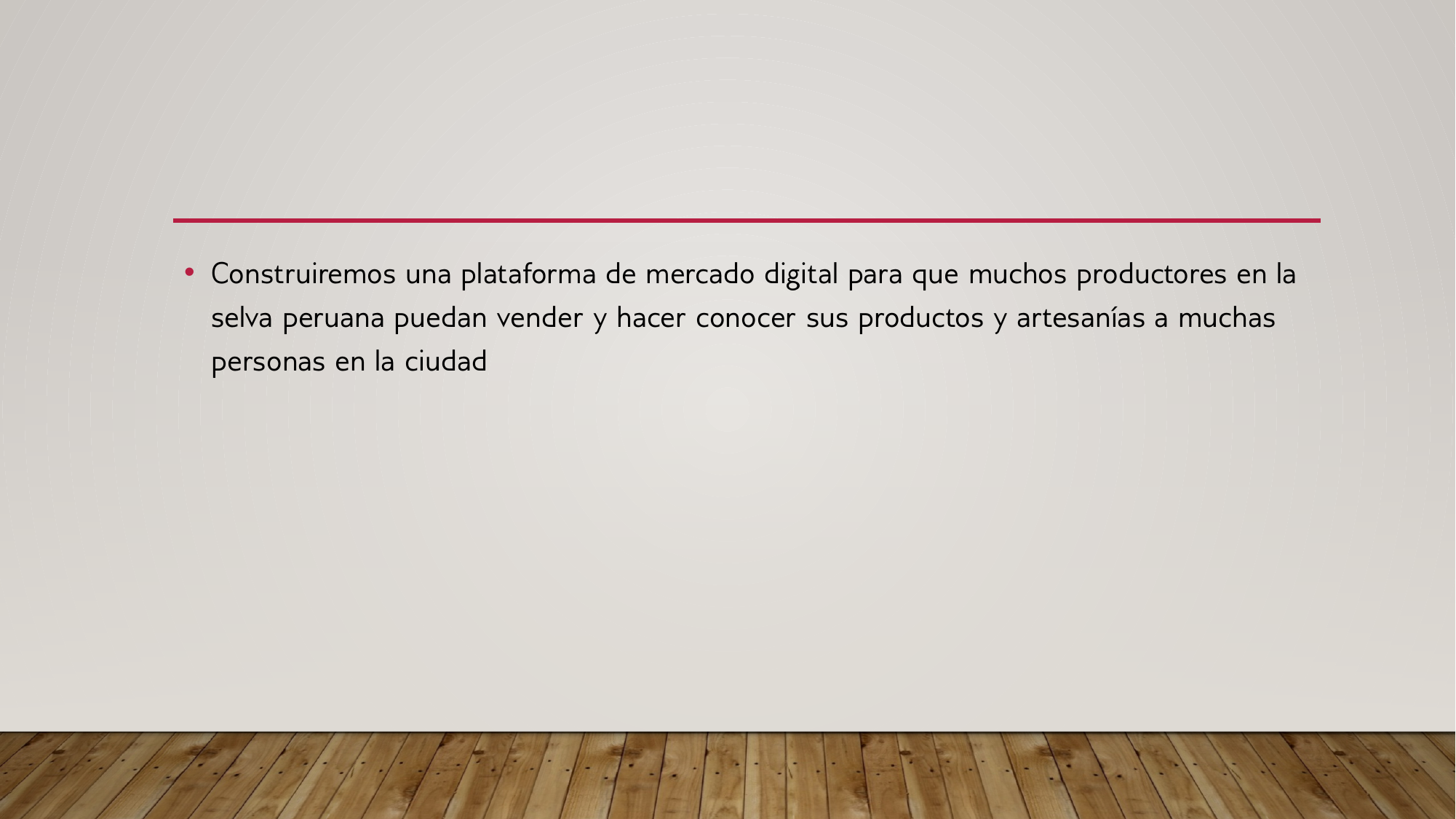

#
Construiremos una plataforma de mercado digital para que muchos productores en la selva peruana puedan vender y hacer conocer sus productos y artesanías a muchas personas en la ciudad